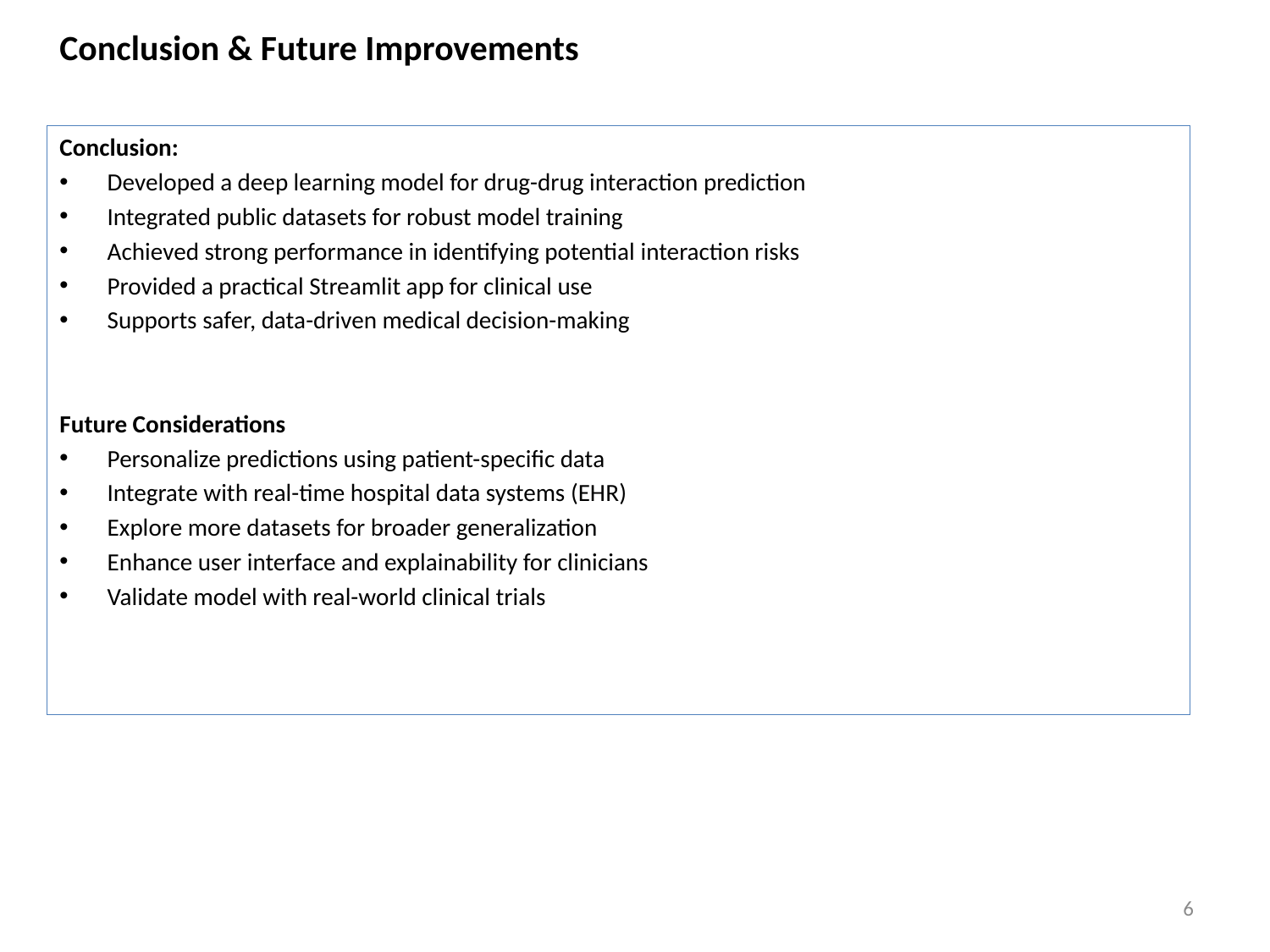

# Conclusion & Future Improvements
Conclusion:
Developed a deep learning model for drug-drug interaction prediction
Integrated public datasets for robust model training
Achieved strong performance in identifying potential interaction risks
Provided a practical Streamlit app for clinical use
Supports safer, data-driven medical decision-making

Future Considerations
Personalize predictions using patient-specific data
Integrate with real-time hospital data systems (EHR)
Explore more datasets for broader generalization
Enhance user interface and explainability for clinicians
Validate model with real-world clinical trials

6